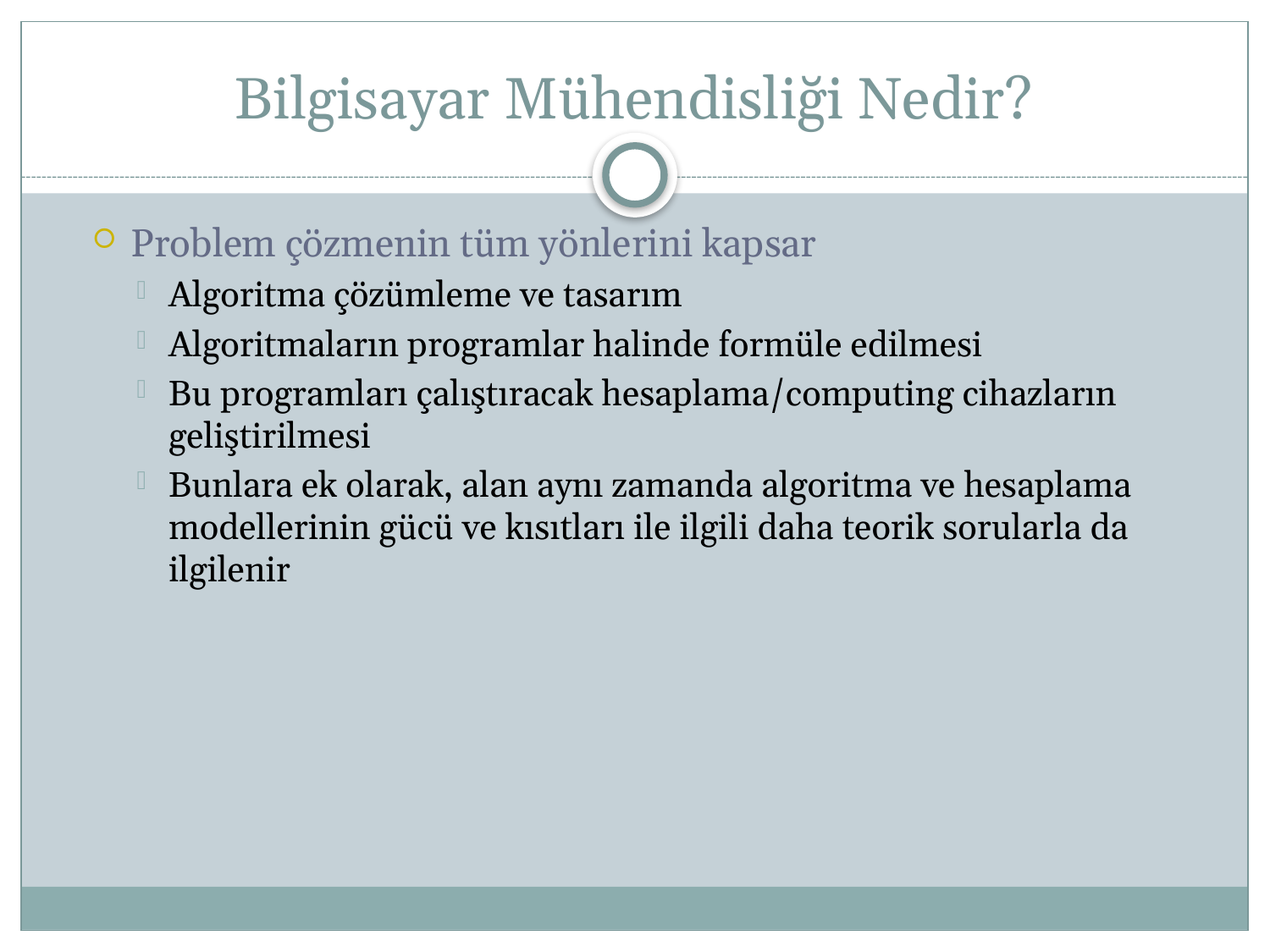

# Bilgisayar Mühendisliği Nedir?
Problem çözmenin tüm yönlerini kapsar
Algoritma çözümleme ve tasarım
Algoritmaların programlar halinde formüle edilmesi
Bu programları çalıştıracak hesaplama/computing cihazların geliştirilmesi
Bunlara ek olarak, alan aynı zamanda algoritma ve hesaplama modellerinin gücü ve kısıtları ile ilgili daha teorik sorularla da ilgilenir